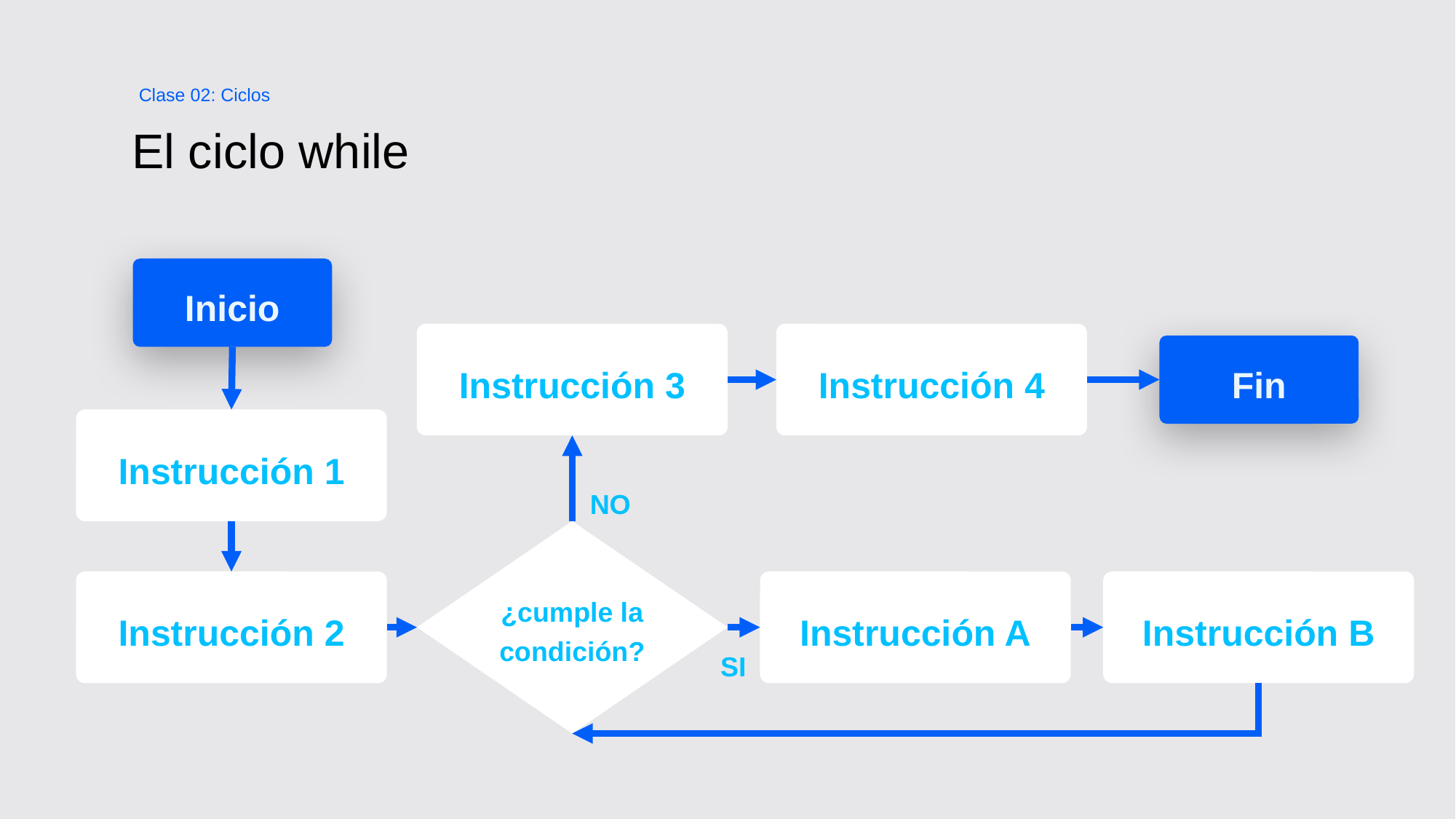

Clase 02: Ciclos
# El ciclo while
Inicio

Instrucción 3
Instrucción 4
Fin
Instrucción 1
NO
¿cumple la condición?
Instrucción 2
Instrucción A
Instrucción B
SI